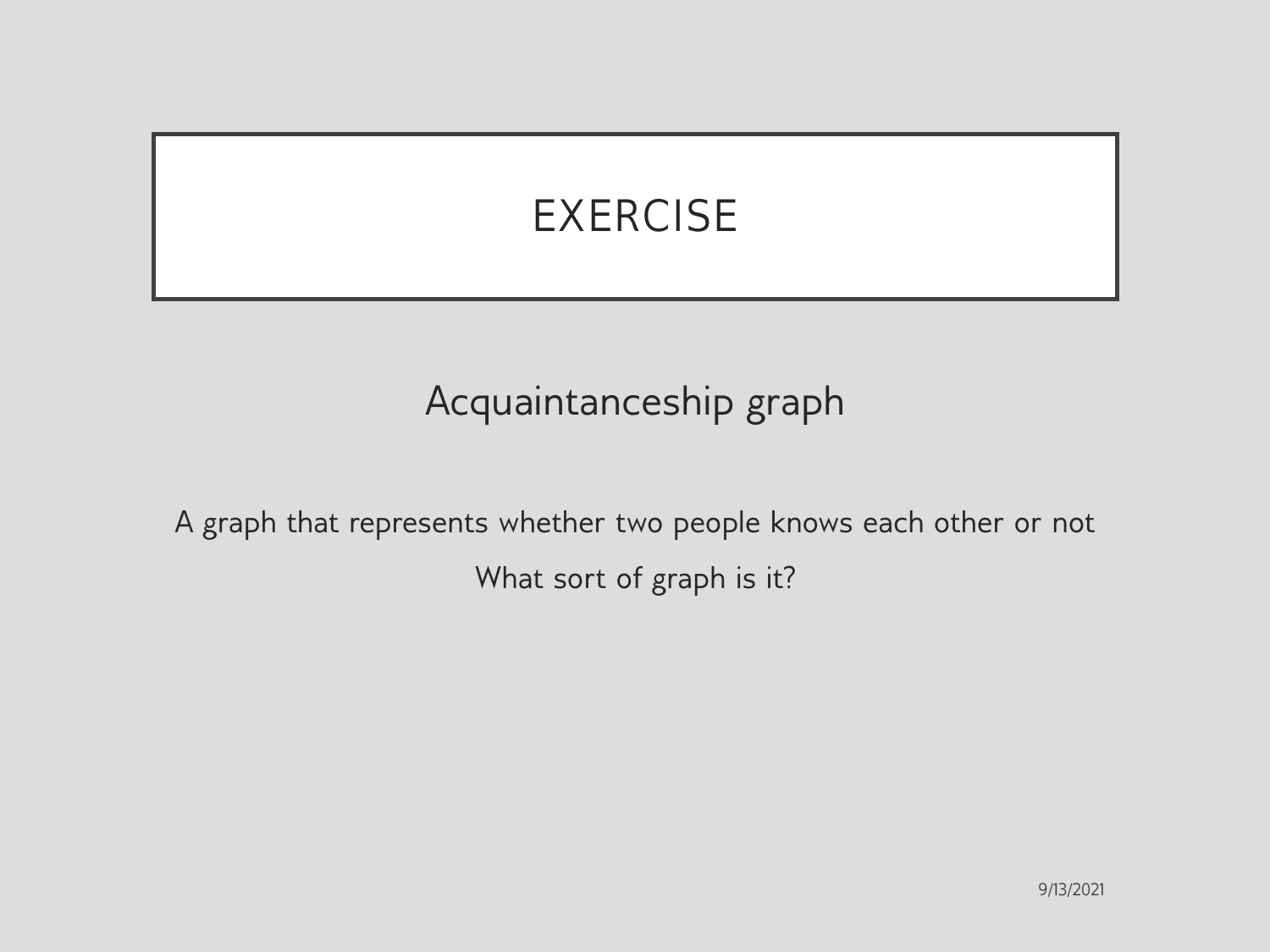

# Exercise
Acquaintanceship graph

A graph that represents whether two people knows each other or not
What sort of graph is it?
9/13/2021